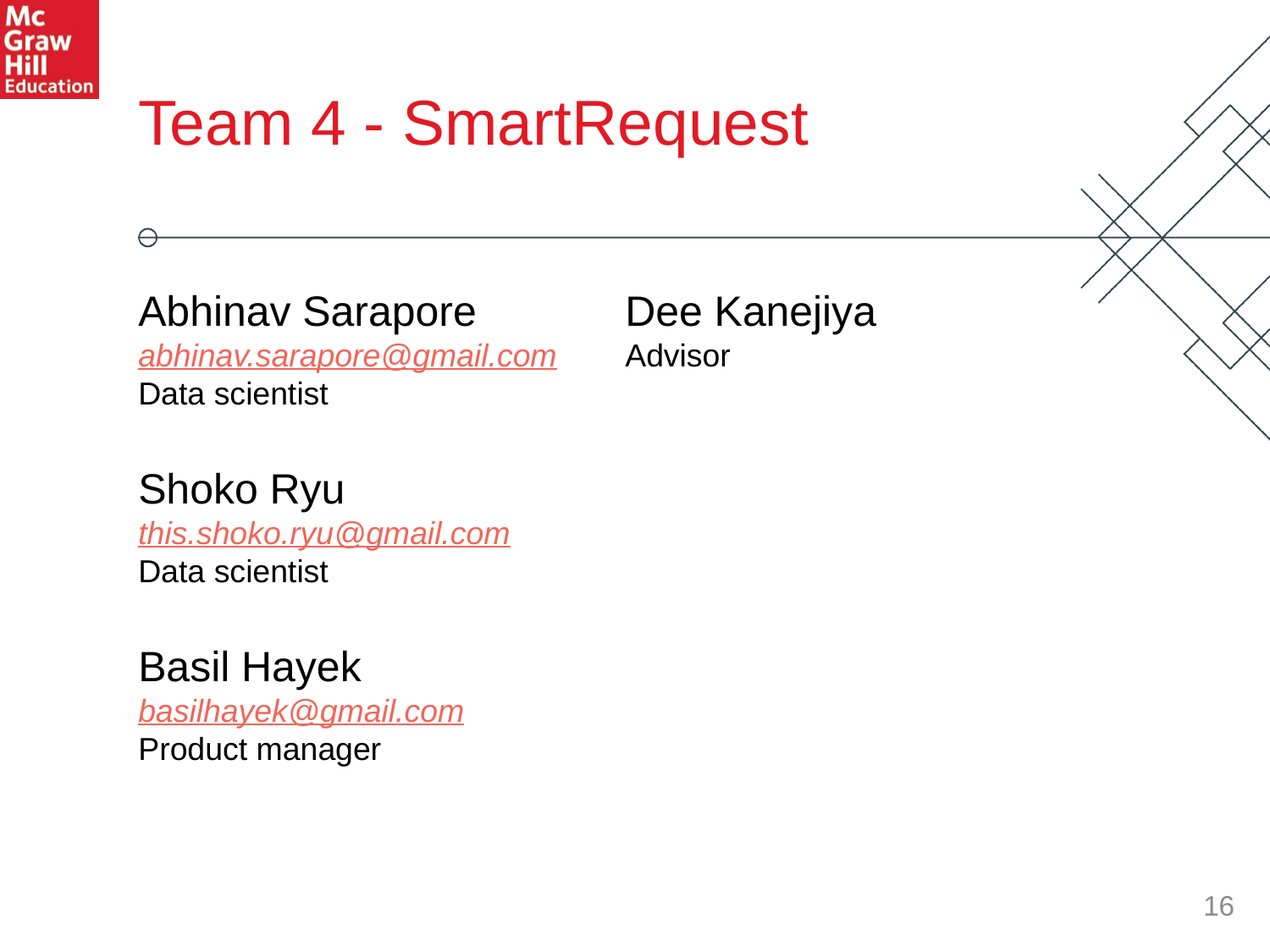

Team 4 - SmartRequest
Abhinav Sarapore
abhinav.sarapore@gmail.com
Data scientist

Shoko Ryu
this.shoko.ryu@gmail.com
Data scientist

Basil Hayek
basilhayek@gmail.com
Product manager

Dee Kanejiya
Advisor

16